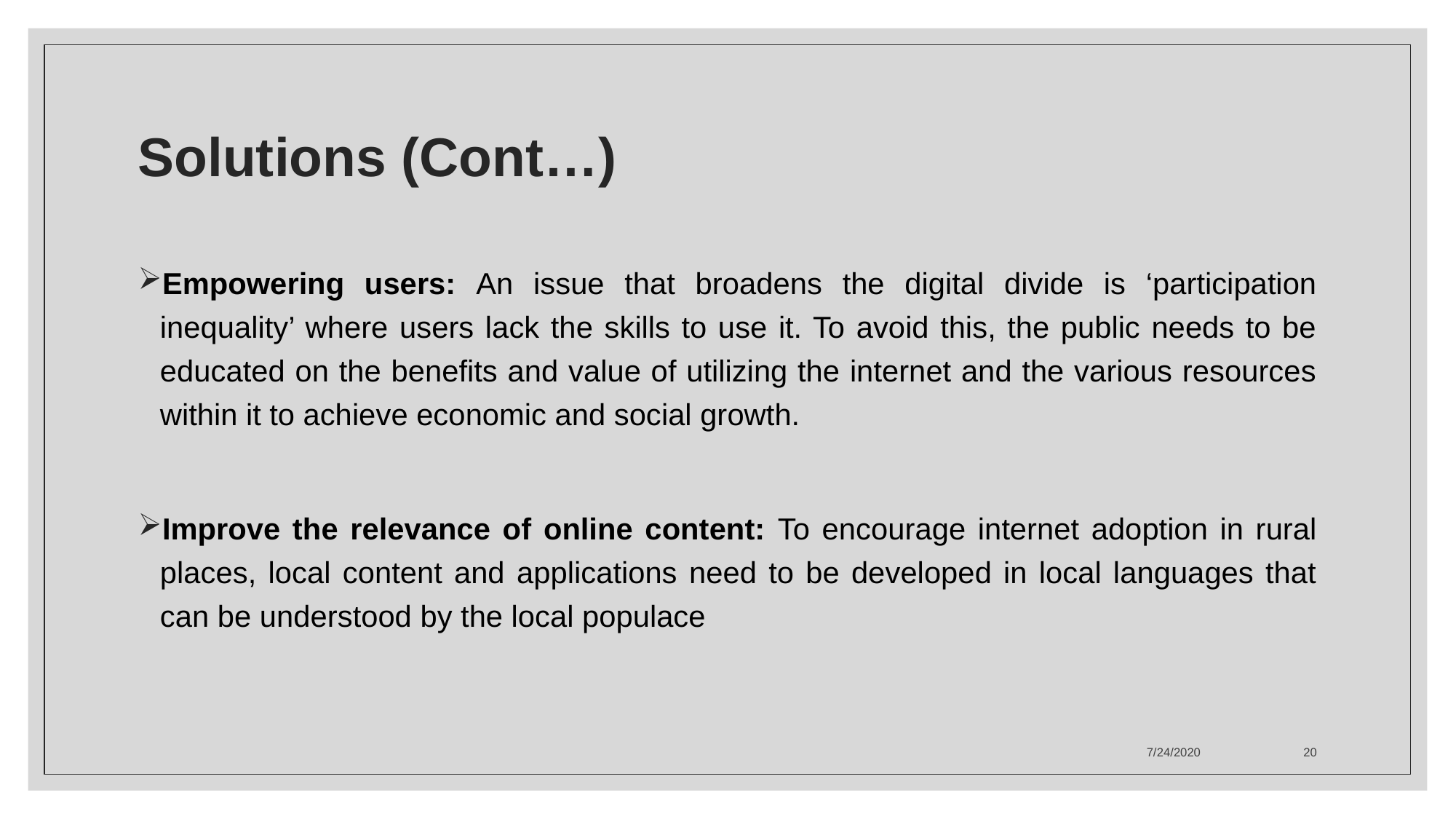

# Solutions (Cont…)
Empowering users: An issue that broadens the digital divide is ‘participation inequality’ where users lack the skills to use it. To avoid this, the public needs to be educated on the benefits and value of utilizing the internet and the various resources within it to achieve economic and social growth.

Improve the relevance of online content: To encourage internet adoption in rural places, local content and applications need to be developed in local languages that can be understood by the local populace

7/24/2020
20